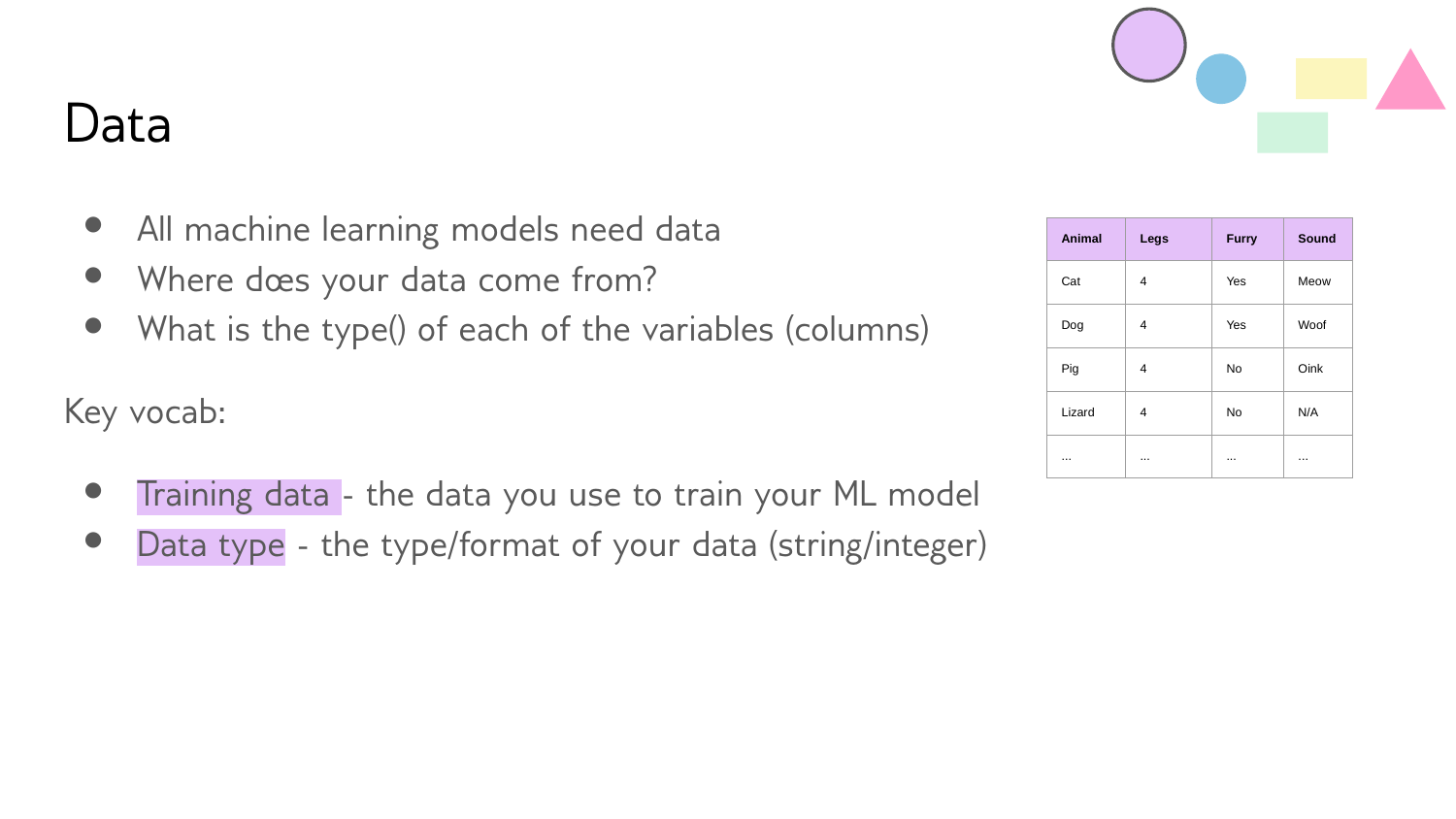

# Data
All machine learning models need data
Where does your data come from?
What is the type() of each of the variables (columns)
Key vocab:
Training data - the data you use to train your ML model
Data type - the type/format of your data (string/integer)
| Animal | Legs | Furry | Sound |
| --- | --- | --- | --- |
| Cat | 4 | Yes | Meow |
| Dog | 4 | Yes | Woof |
| Pig | 4 | No | Oink |
| Lizard | 4 | No | N/A |
| ... | ... | ... | ... |